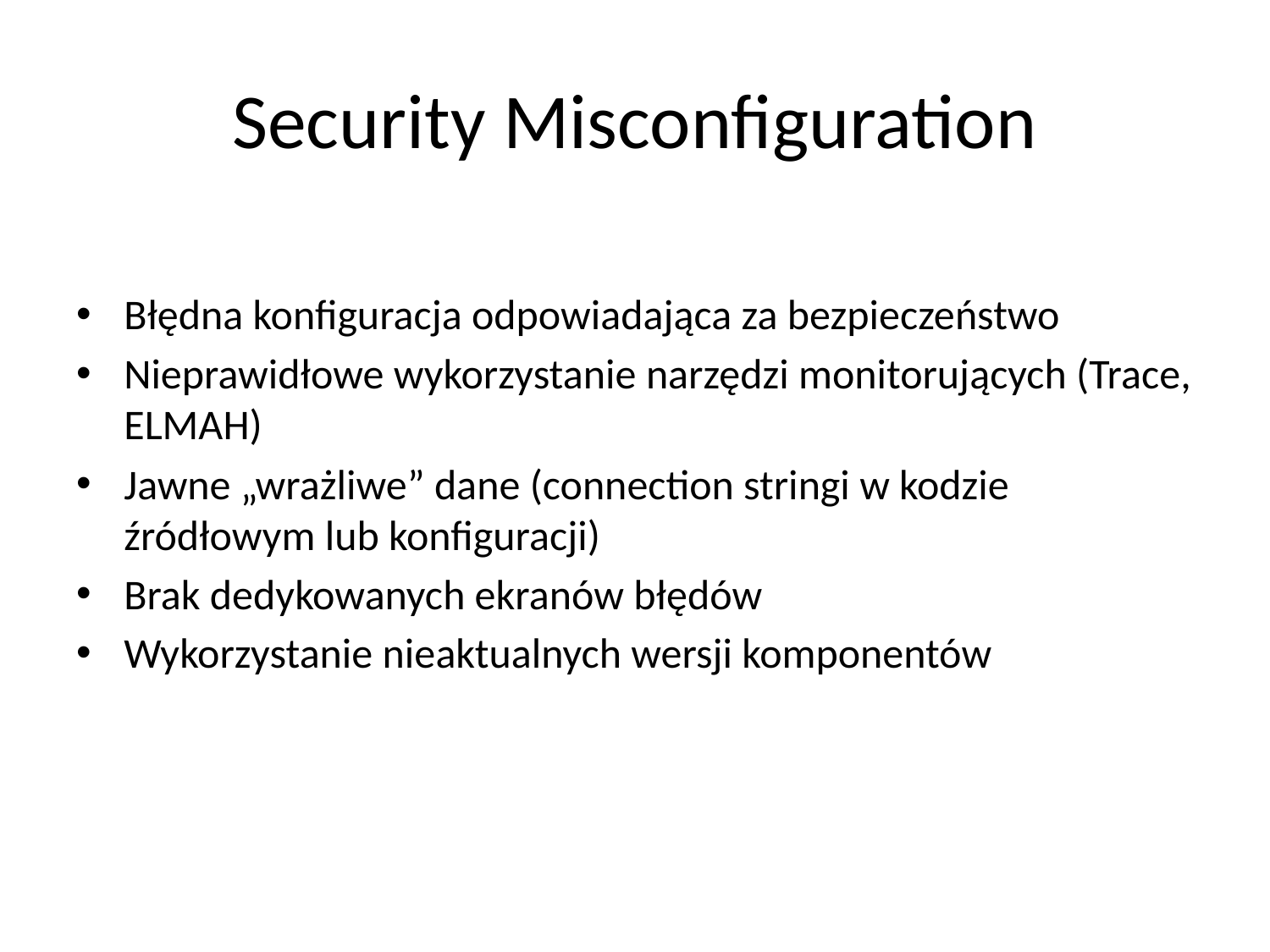

# Security Misconfiguration

Błędna konfiguracja odpowiadająca za bezpieczeństwo
Nieprawidłowe wykorzystanie narzędzi monitorujących (Trace, ELMAH)
Jawne „wrażliwe” dane (connection stringi w kodzie źródłowym lub konfiguracji)
Brak dedykowanych ekranów błędów
Wykorzystanie nieaktualnych wersji komponentów